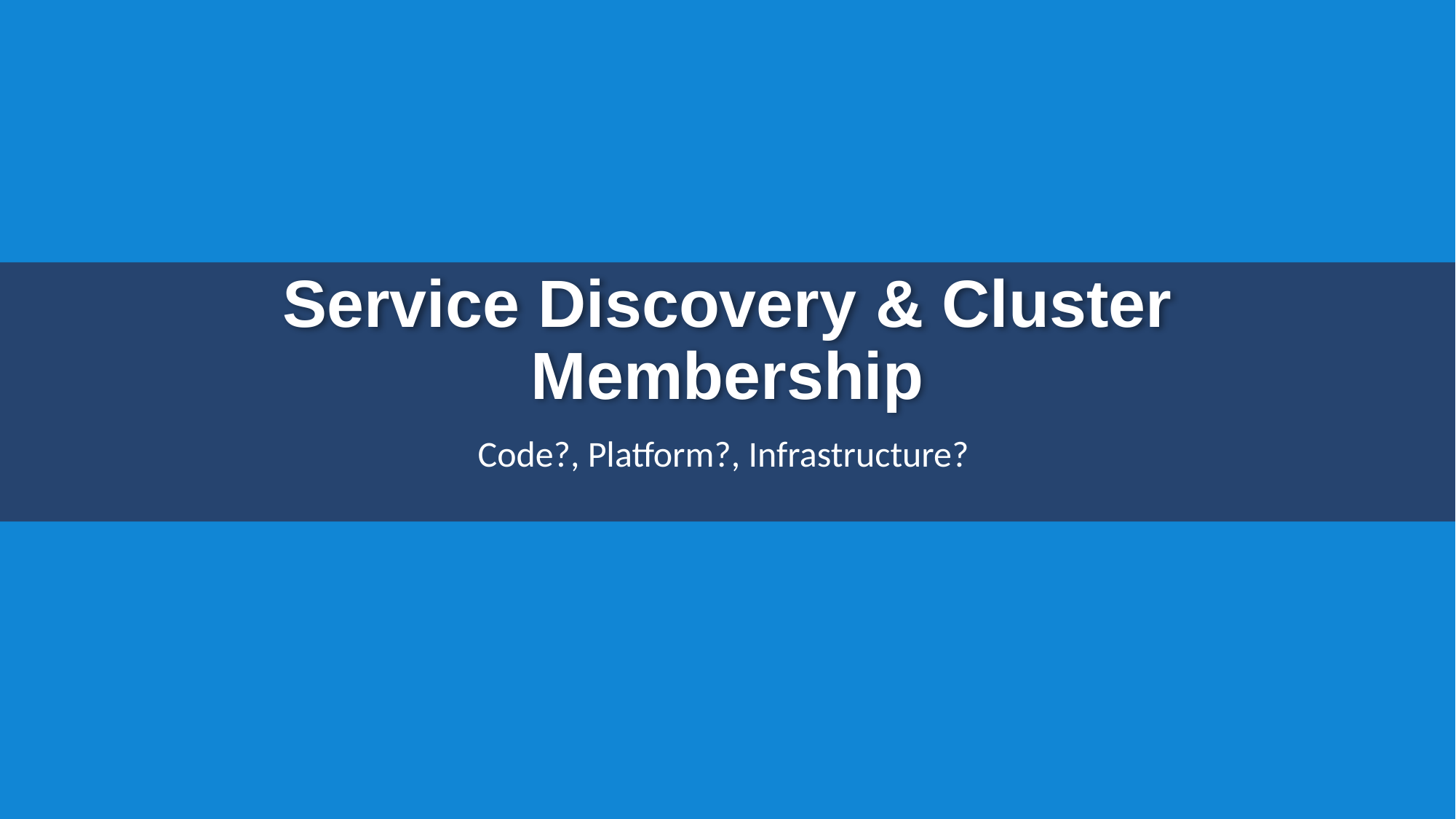

# Service Discovery & Cluster Membership

Code?, Platform?, Infrastructure?